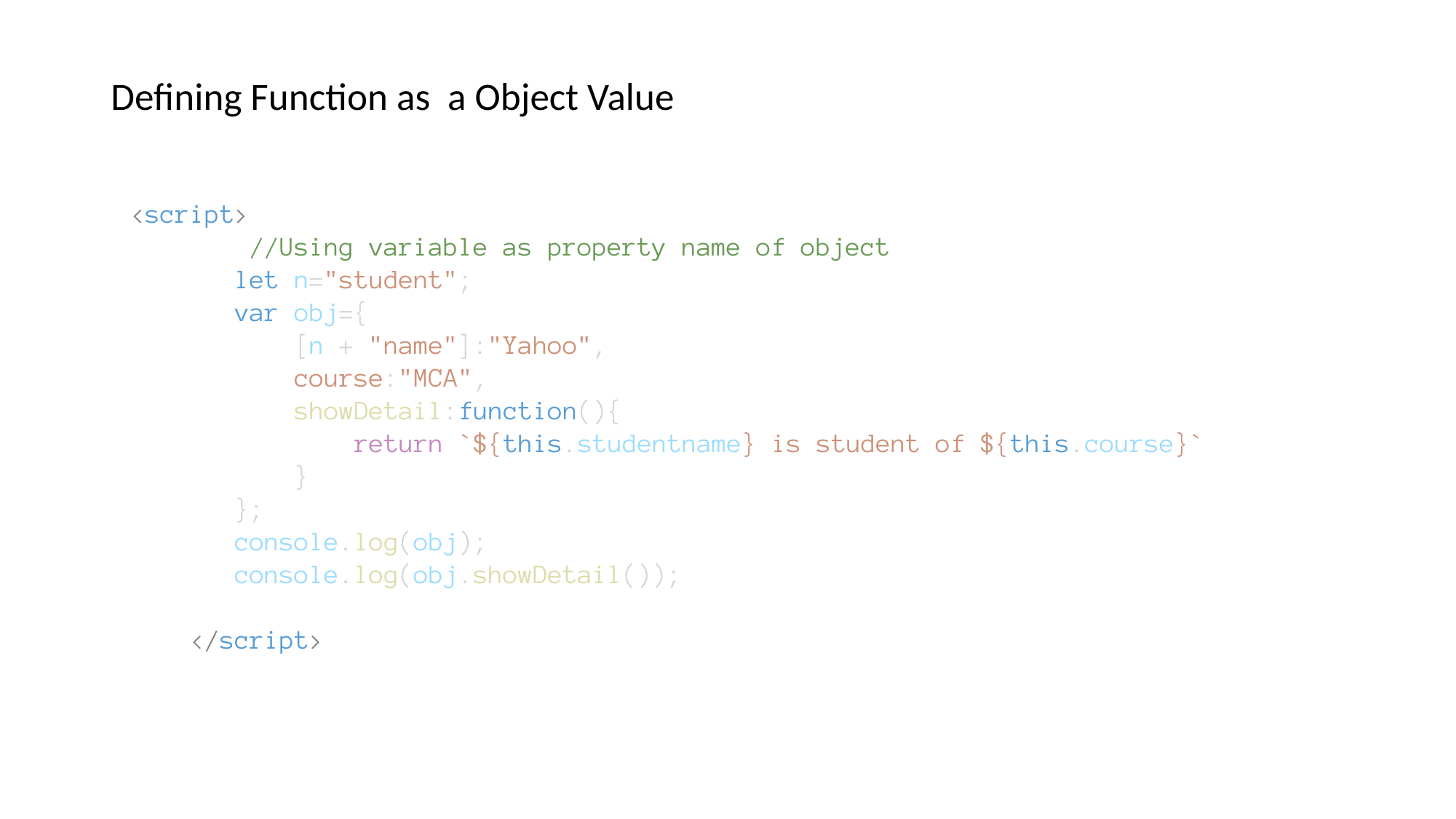

# Defining Function as  a Object Value
<script>
        //Using variable as property name of object
       let n="student";
       var obj={
           [n + "name"]:"Yahoo",
           course:"MCA",
           showDetail:function(){
               return `${this.studentname} is student of ${this.course}`
           }
       };
       console.log(obj);
       console.log(obj.showDetail());

    </script>